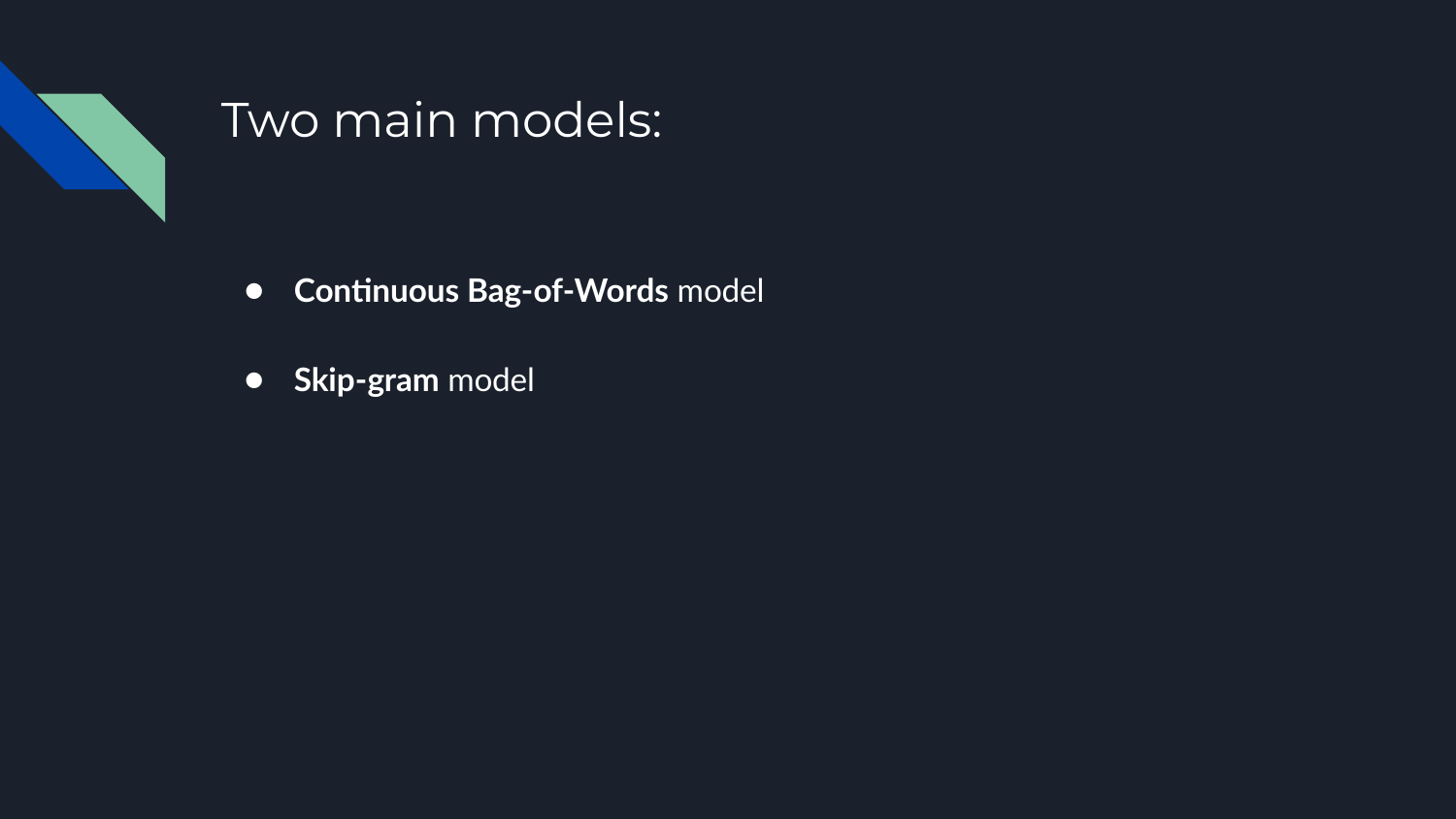

# Two main models:
Continuous Bag-of-Words model

Skip-gram model